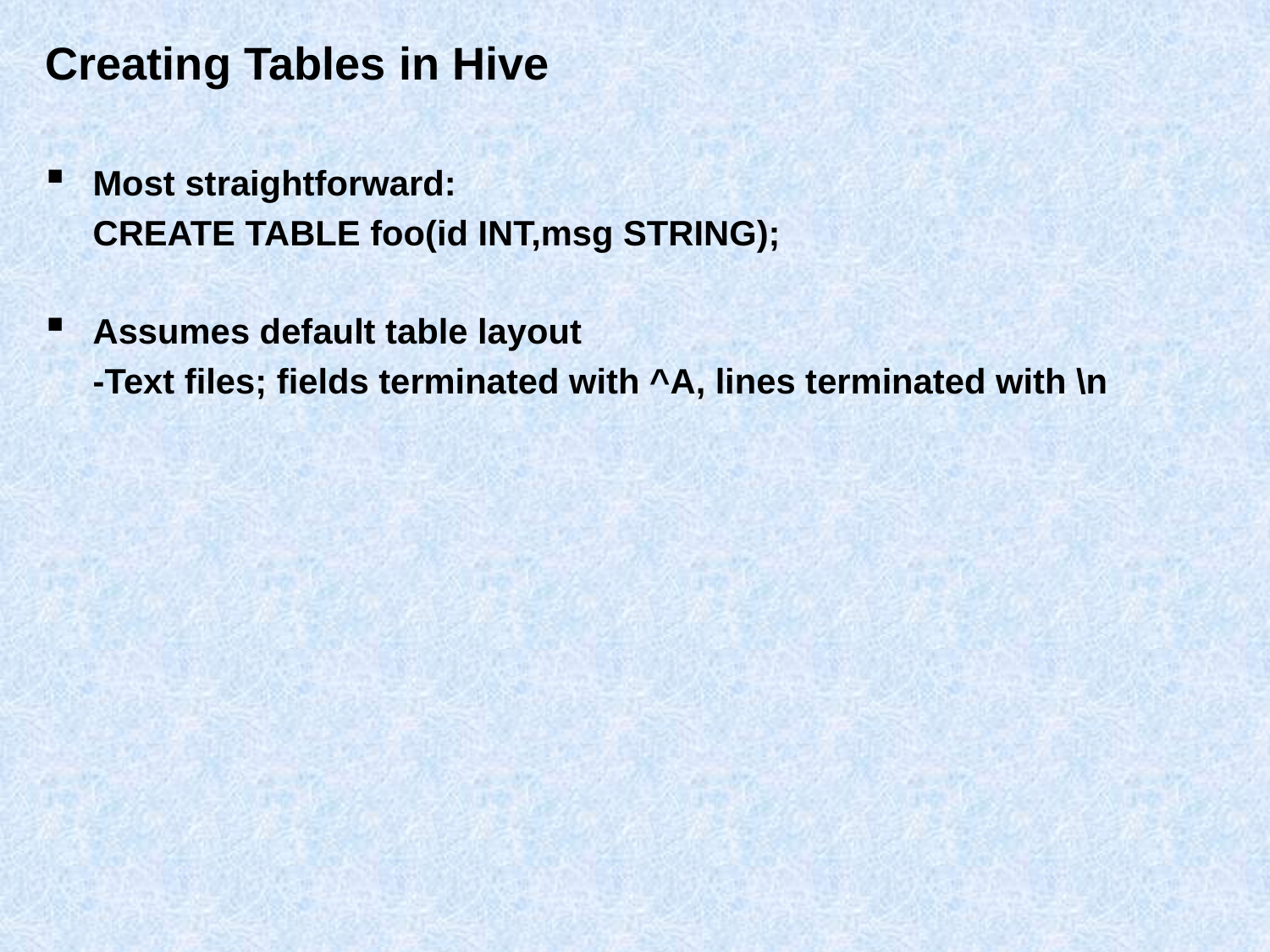

# Creating Tables in Hive
Most straightforward:
	CREATE TABLE foo(id INT,msg STRING);

Assumes default table layout
	-Text files; fields terminated with ^A, lines terminated with \n